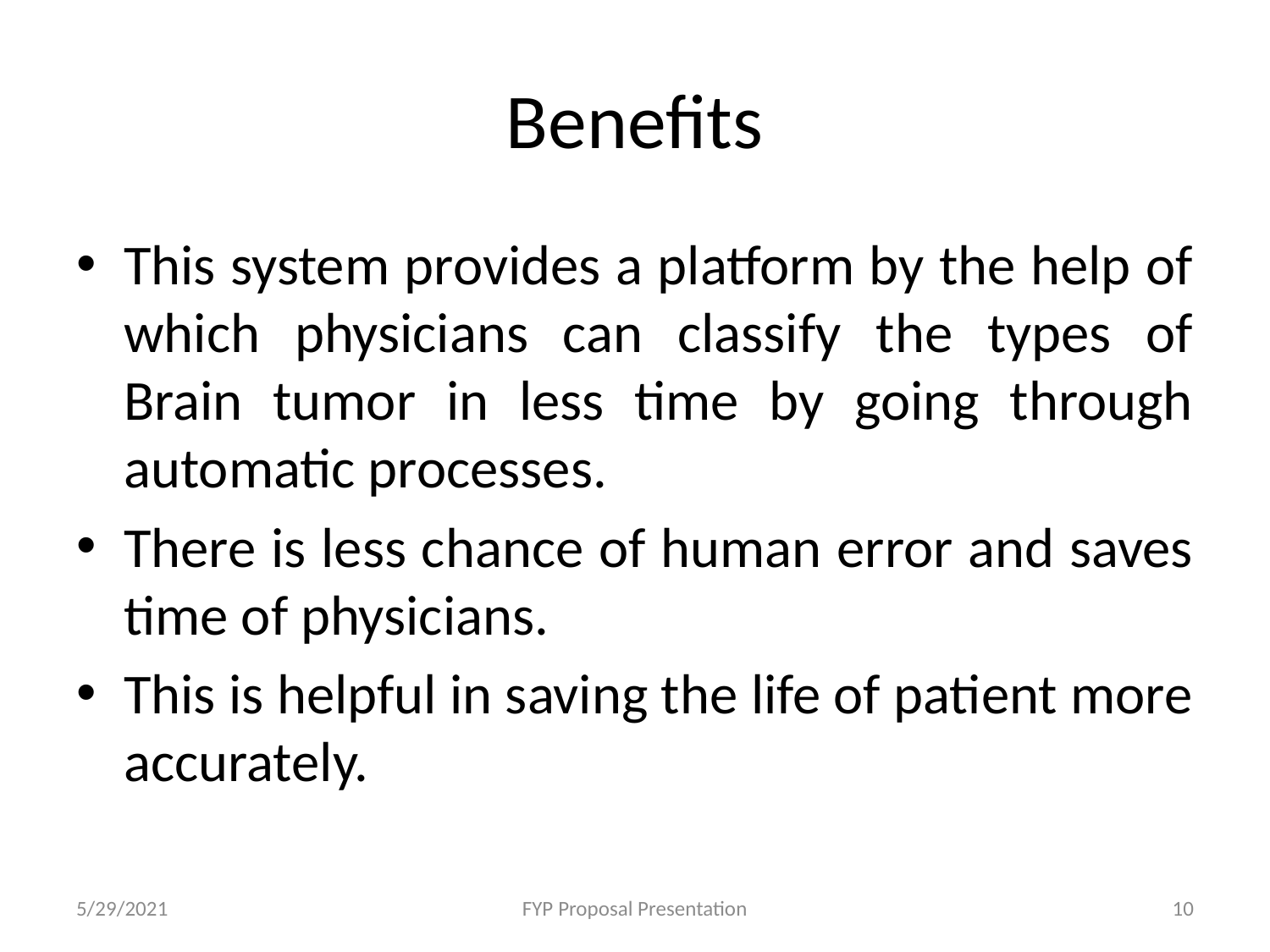

# Benefits
This system provides a platform by the help of which physicians can classify the types of Brain tumor in less time by going through automatic processes.
There is less chance of human error and saves time of physicians.
This is helpful in saving the life of patient more accurately.

5/29/2021
FYP Proposal Presentation
10